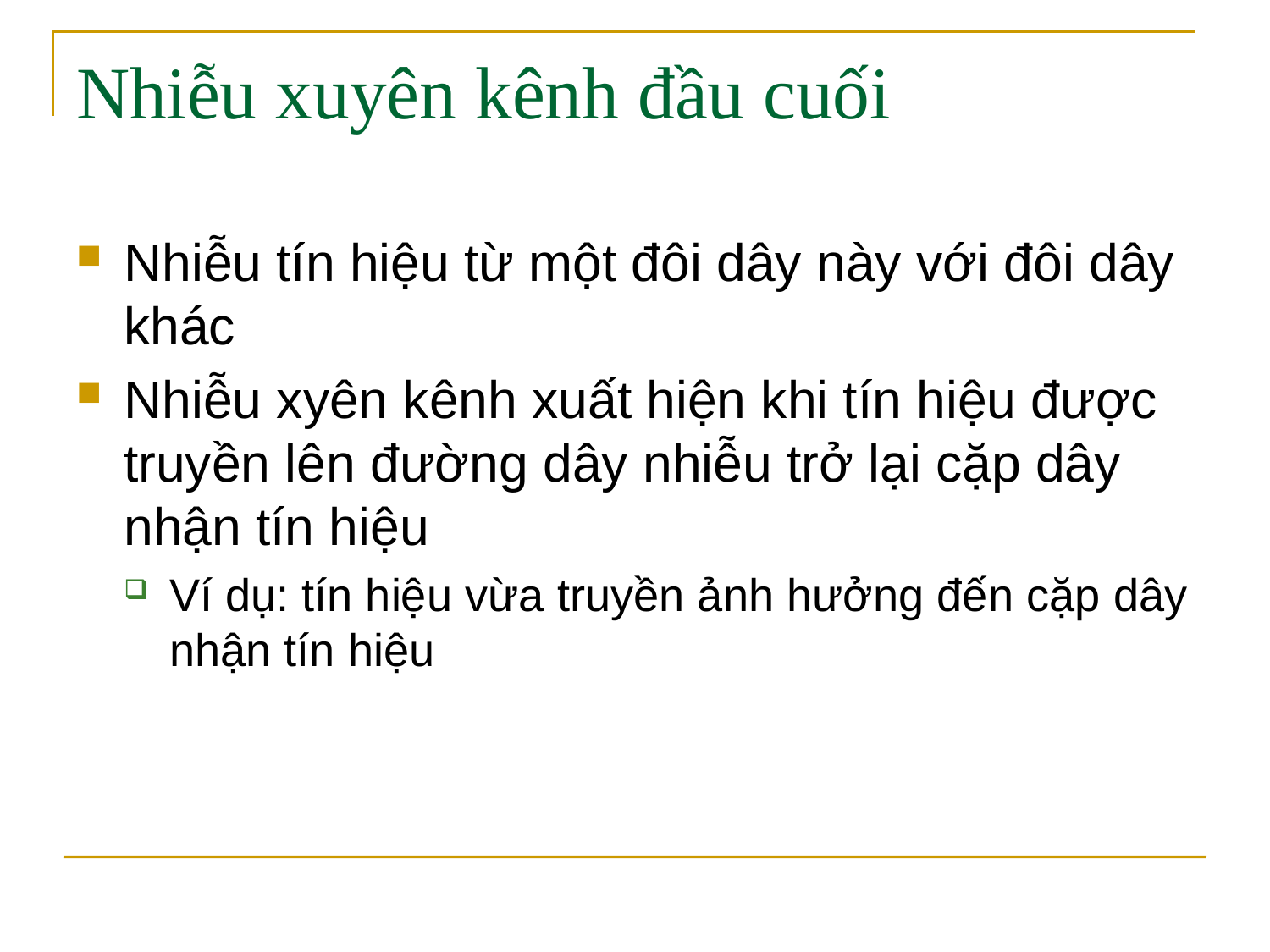

# Nhiễu xuyên kênh đầu cuối
Nhiễu tín hiệu từ một đôi dây này với đôi dây khác
Nhiễu xyên kênh xuất hiện khi tín hiệu được truyền lên đường dây nhiễu trở lại cặp dây nhận tín hiệu
Ví dụ: tín hiệu vừa truyền ảnh hưởng đến cặp dây nhận tín hiệu